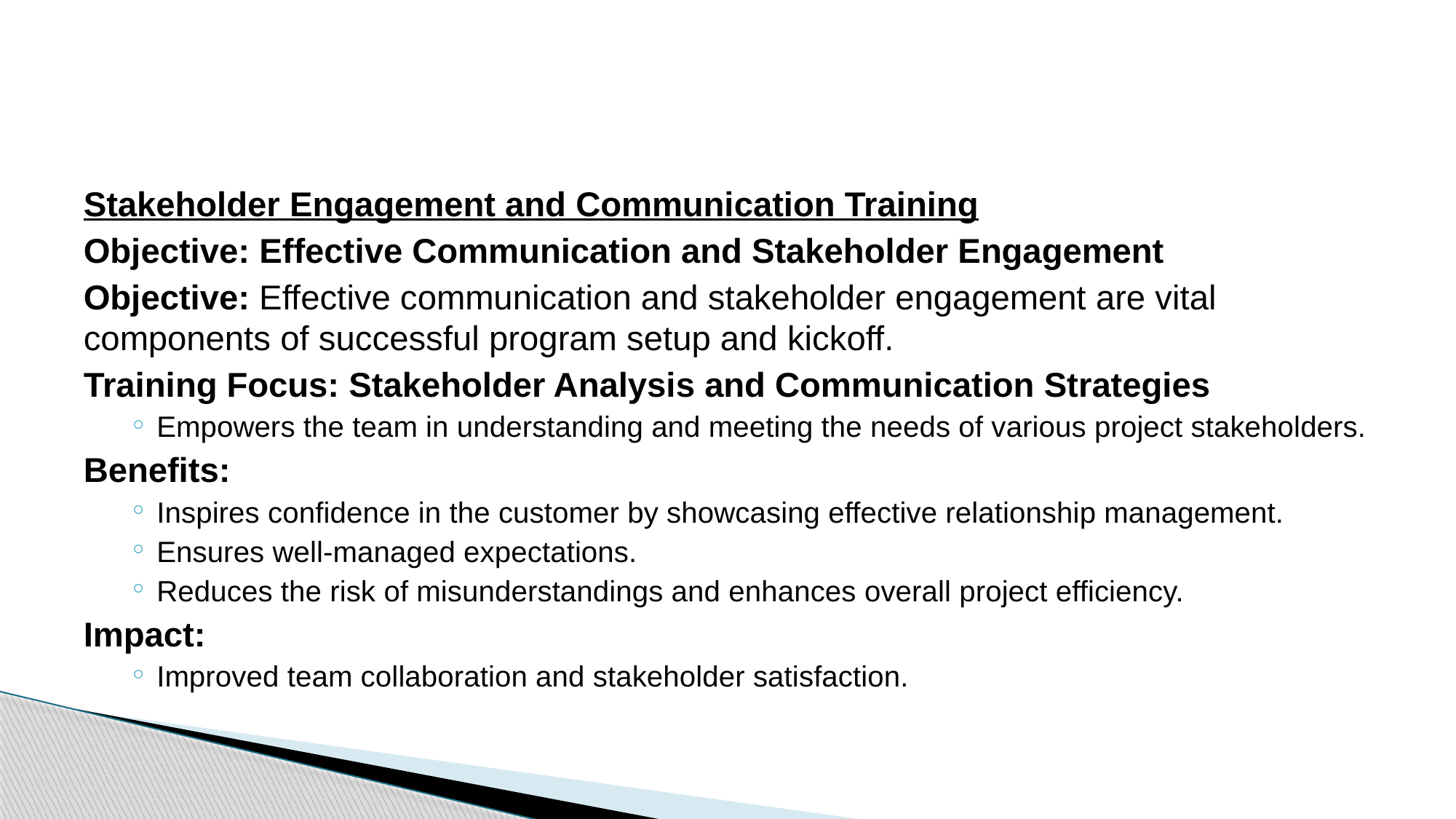

Stakeholder Engagement and Communication Training
Objective: Effective Communication and Stakeholder Engagement
Objective: Effective communication and stakeholder engagement are vital components of successful program setup and kickoff.
Training Focus: Stakeholder Analysis and Communication Strategies
Empowers the team in understanding and meeting the needs of various project stakeholders.
Benefits:
Inspires confidence in the customer by showcasing effective relationship management.
Ensures well-managed expectations.
Reduces the risk of misunderstandings and enhances overall project efficiency.
Impact:
Improved team collaboration and stakeholder satisfaction.